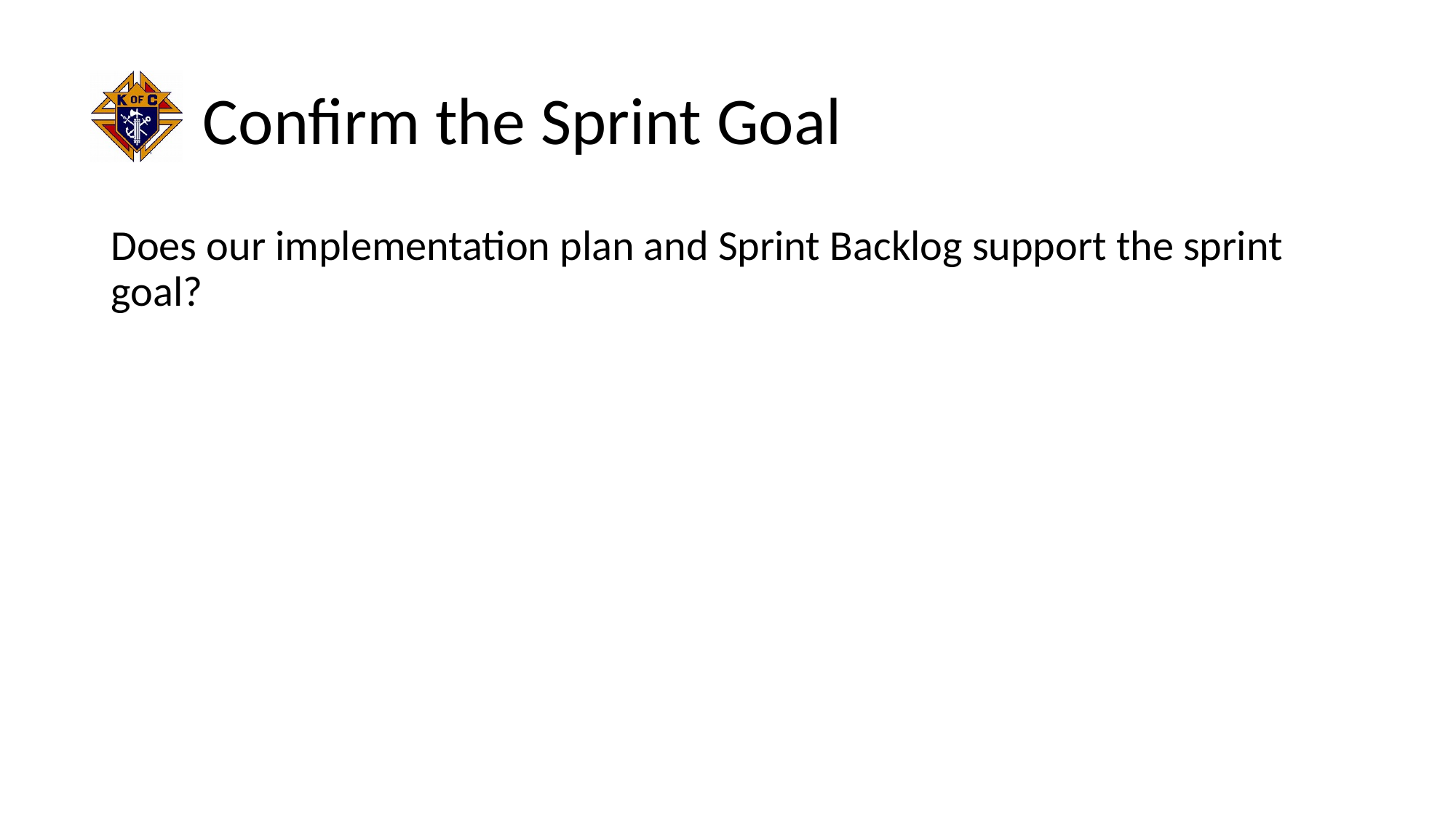

# Confirm the Sprint Goal
Does our implementation plan and Sprint Backlog support the sprint goal?